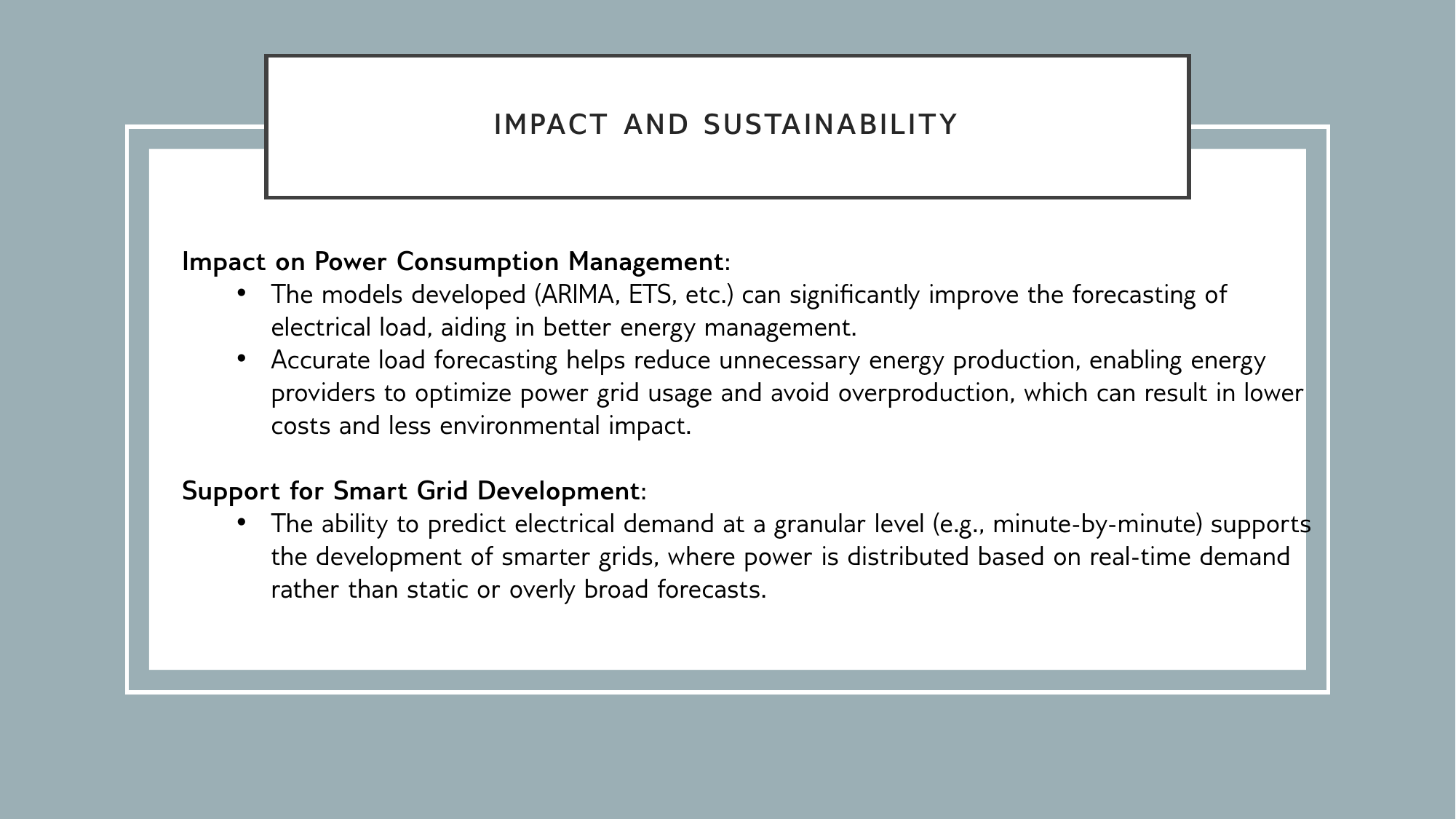

# Impact and Sustainability

Impact on Power Consumption Management:
The models developed (ARIMA, ETS, etc.) can significantly improve the forecasting of electrical load, aiding in better energy management.
Accurate load forecasting helps reduce unnecessary energy production, enabling energy providers to optimize power grid usage and avoid overproduction, which can result in lower costs and less environmental impact.

Support for Smart Grid Development:
The ability to predict electrical demand at a granular level (e.g., minute-by-minute) supports the development of smarter grids, where power is distributed based on real-time demand rather than static or overly broad forecasts.